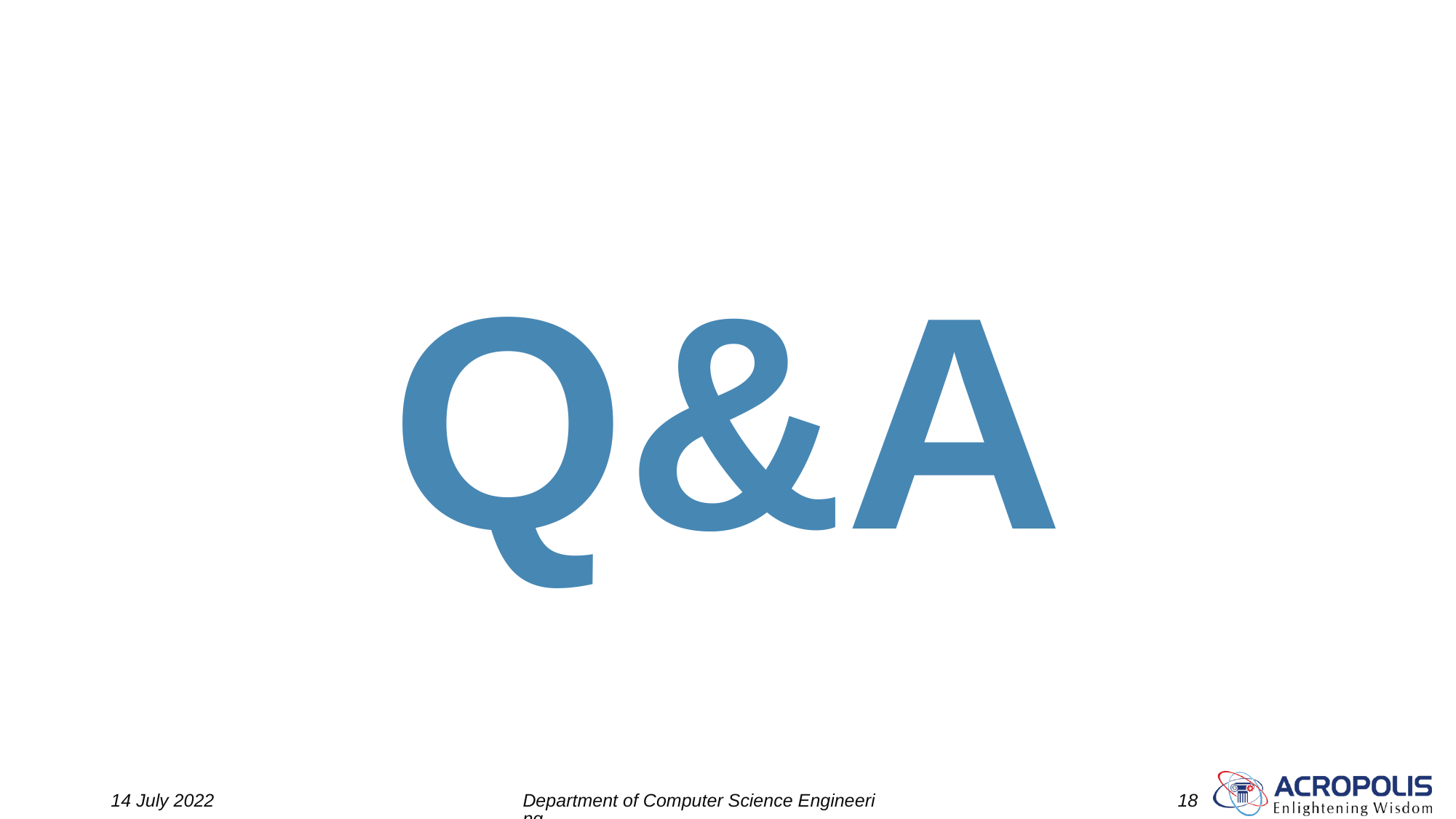

Q&A
14 July 2022
Department of Computer Science Engineering
18